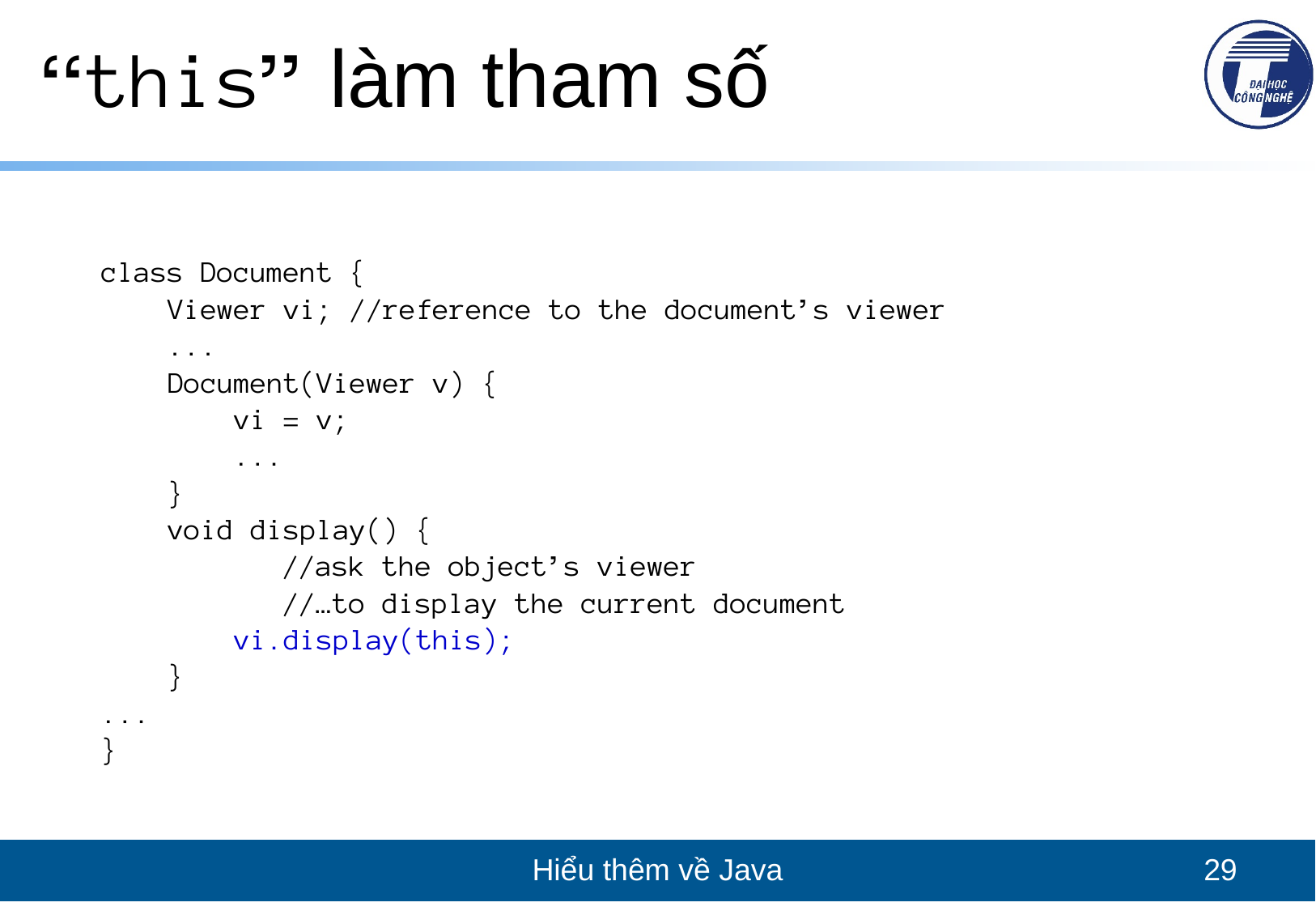

# “this” làm tham số
class Document {
    Viewer vi; //reference to the document’s viewer
    ...
    Document(Viewer v) {
        vi = v;
        ...
    }
    void display() {
		 //ask the object’s viewer
		 //…to display the current document
        vi.display(this);
    }
...
}
Hiểu thêm về Java
29